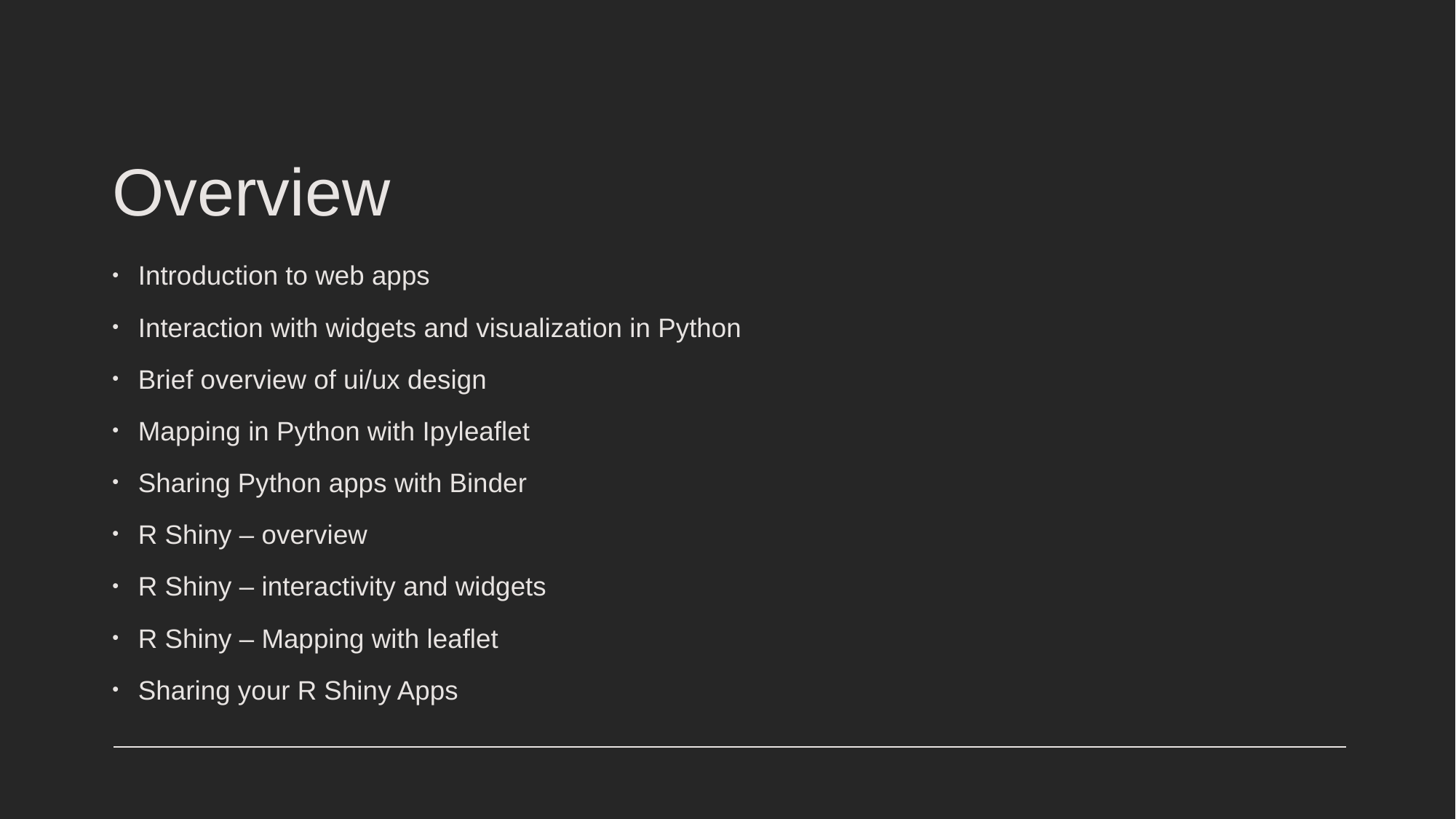

# Overview
Introduction to web apps
Interaction with widgets and visualization in Python
Brief overview of ui/ux design
Mapping in Python with Ipyleaflet
Sharing Python apps with Binder
R Shiny – overview
R Shiny – interactivity and widgets
R Shiny – Mapping with leaflet
Sharing your R Shiny Apps